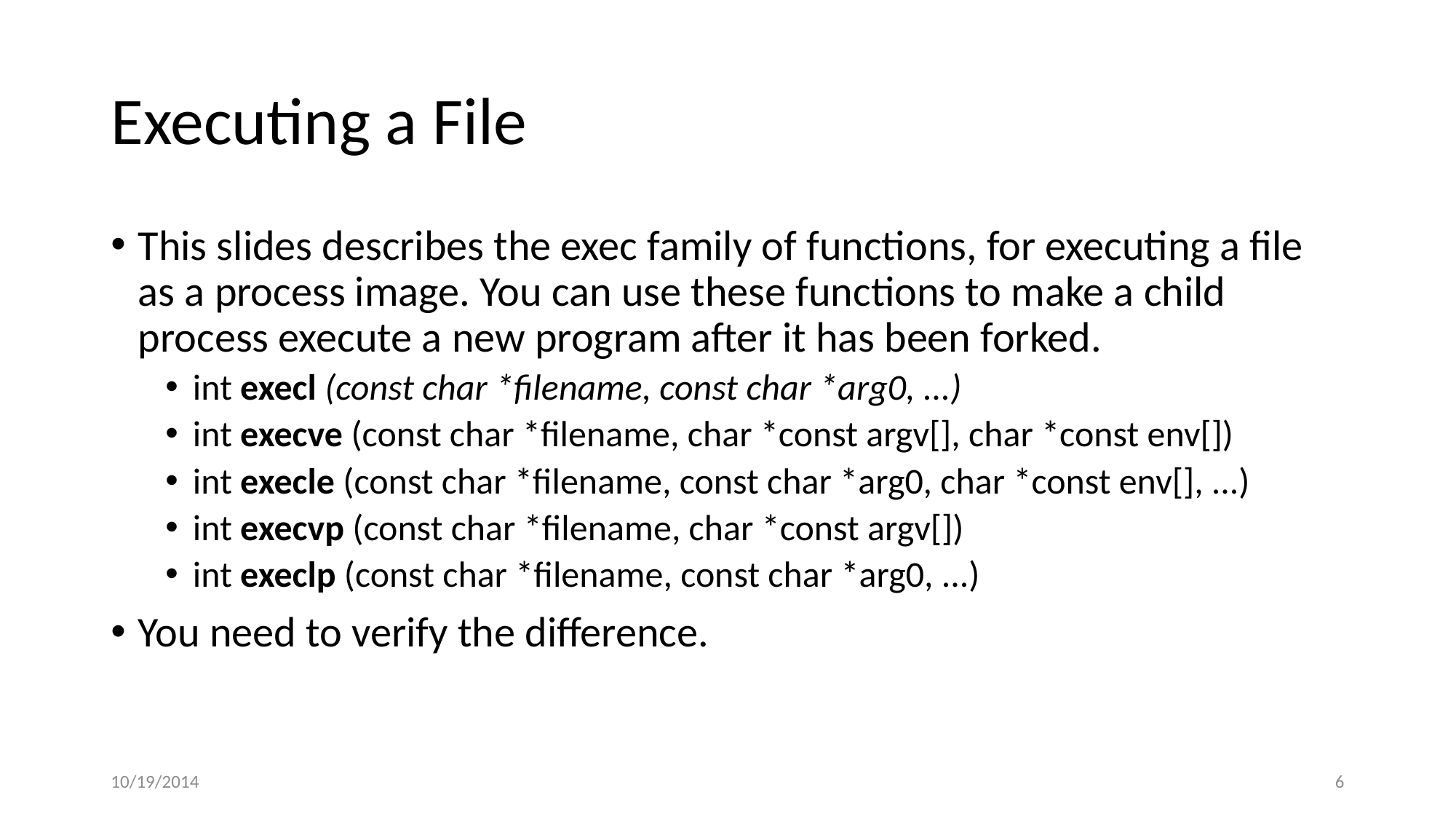

# Executing a File
This slides describes the exec family of functions, for executing a file as a process image. You can use these functions to make a child process execute a new program after it has been forked.
int execl (const char *filename, const char *arg0, ...)
int execve (const char *filename, char *const argv[], char *const env[])
int execle (const char *filename, const char *arg0, char *const env[], ...)
int execvp (const char *filename, char *const argv[])
int execlp (const char *filename, const char *arg0, ...)
You need to verify the difference.
10/19/2014
6